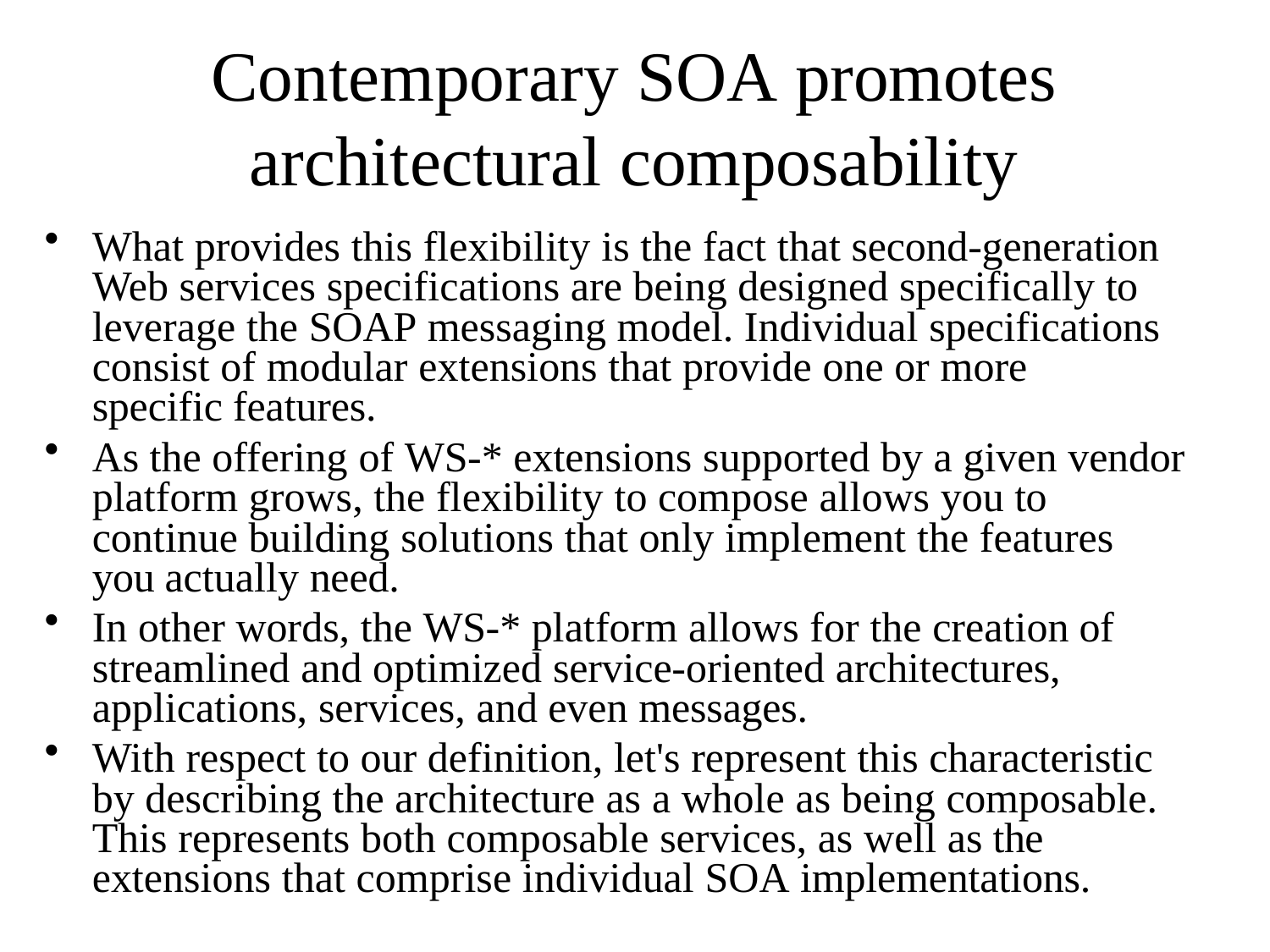

# Contemporary SOA promotes architectural composability
What provides this flexibility is the fact that second-generation Web services specifications are being designed specifically to leverage the SOAP messaging model. Individual specifications consist of modular extensions that provide one or more specific features.
As the offering of WS-* extensions supported by a given vendor platform grows, the flexibility to compose allows you to continue building solutions that only implement the features you actually need.
In other words, the WS-* platform allows for the creation of streamlined and optimized service-oriented architectures, applications, services, and even messages.
With respect to our definition, let's represent this characteristic by describing the architecture as a whole as being composable. This represents both composable services, as well as the extensions that comprise individual SOA implementations.